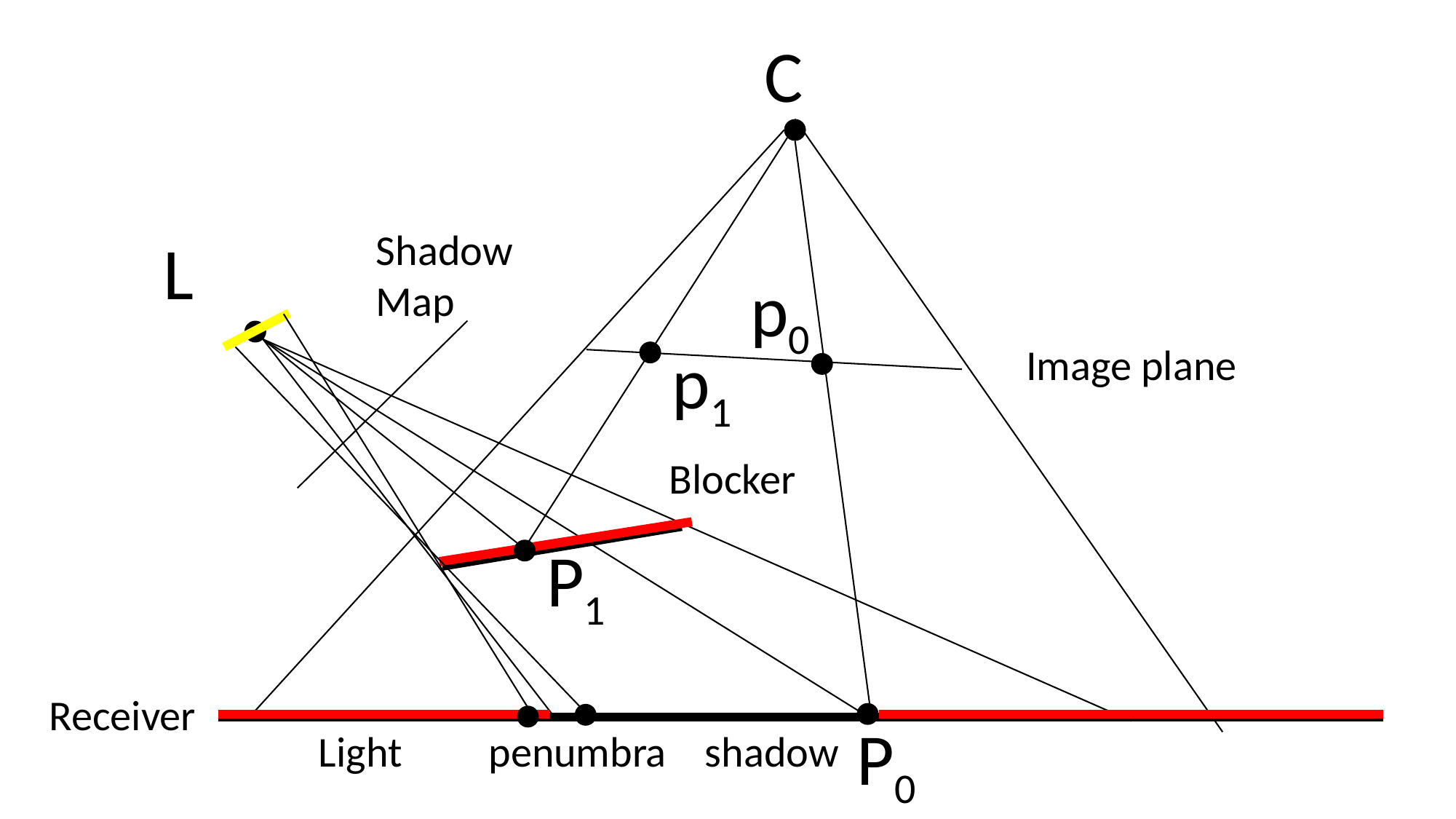

C

Shadow
Map
L
p0

p1
Image plane

Blocker
P1

Receiver

P0
Light         penumbra    shadow